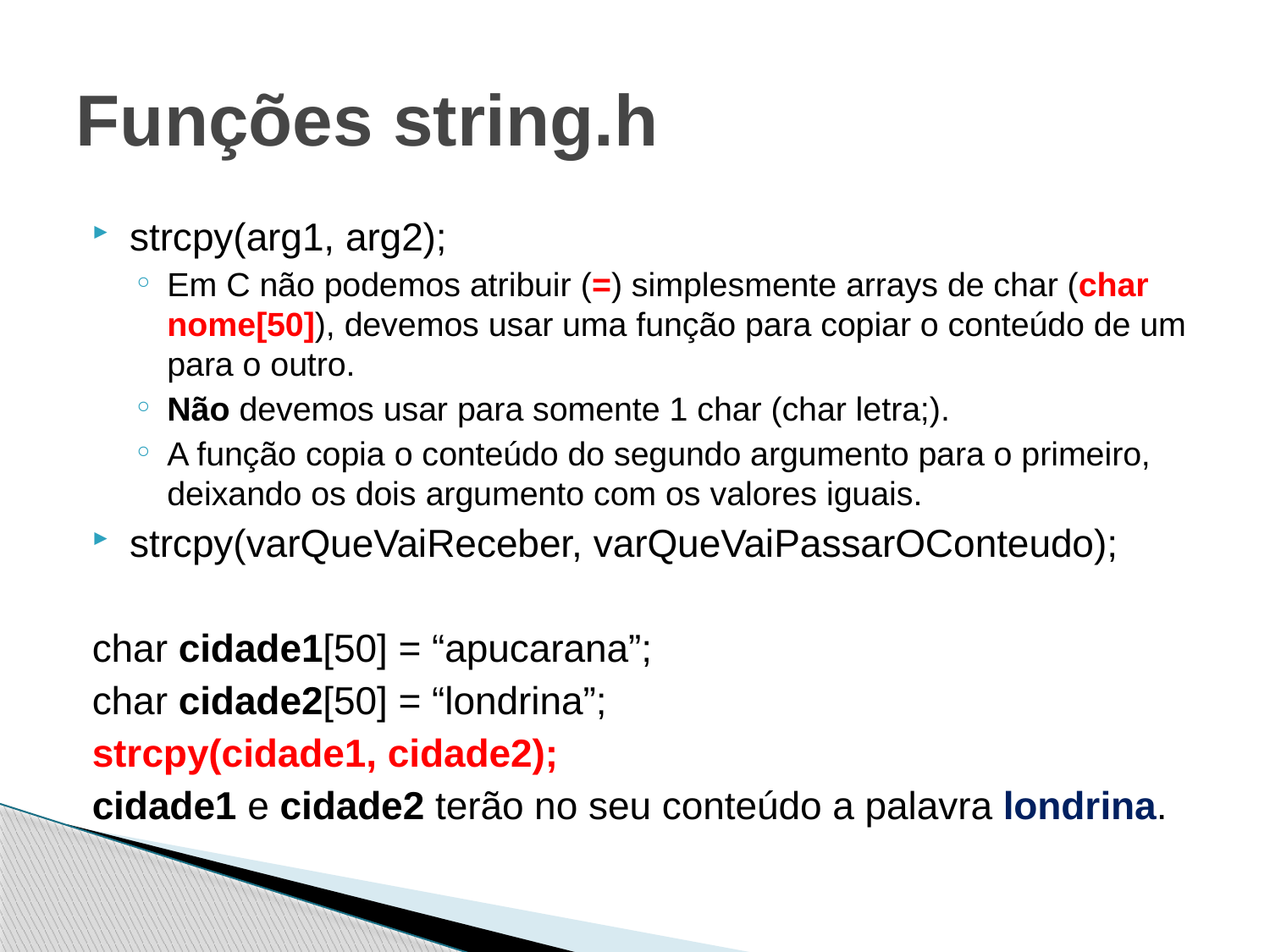

# Funções string.h
strcpy(arg1, arg2);
Em C não podemos atribuir (=) simplesmente arrays de char (char nome[50]), devemos usar uma função para copiar o conteúdo de um para o outro.
Não devemos usar para somente 1 char (char letra;).
A função copia o conteúdo do segundo argumento para o primeiro, deixando os dois argumento com os valores iguais.
strcpy(varQueVaiReceber, varQueVaiPassarOConteudo);

char cidade1[50] = “apucarana”;
char cidade2[50] = “londrina”;
strcpy(cidade1, cidade2);
cidade1 e cidade2 terão no seu conteúdo a palavra londrina.